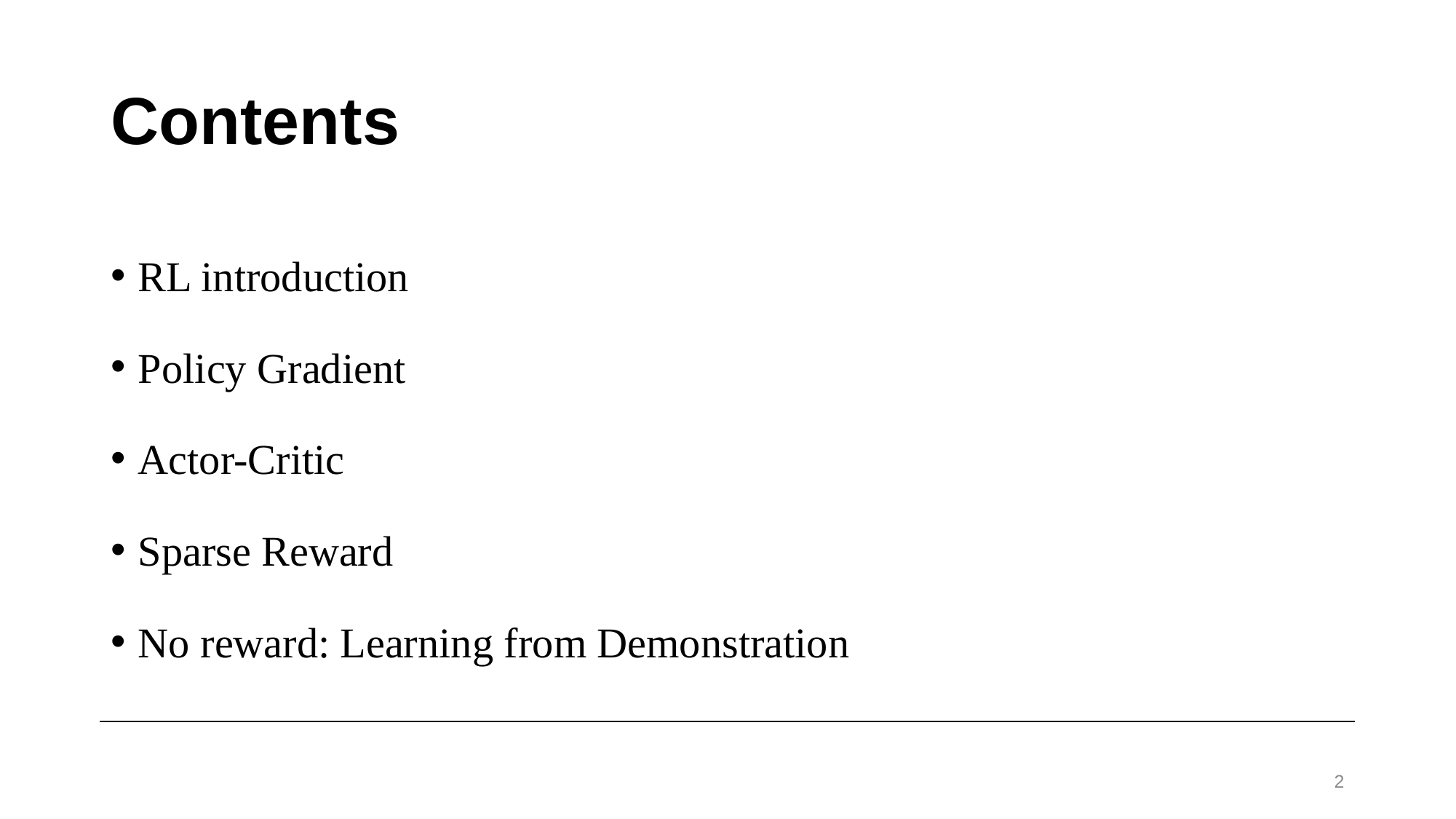

# Contents
RL introduction
Policy Gradient
Actor-Critic
Sparse Reward
No reward: Learning from Demonstration
2